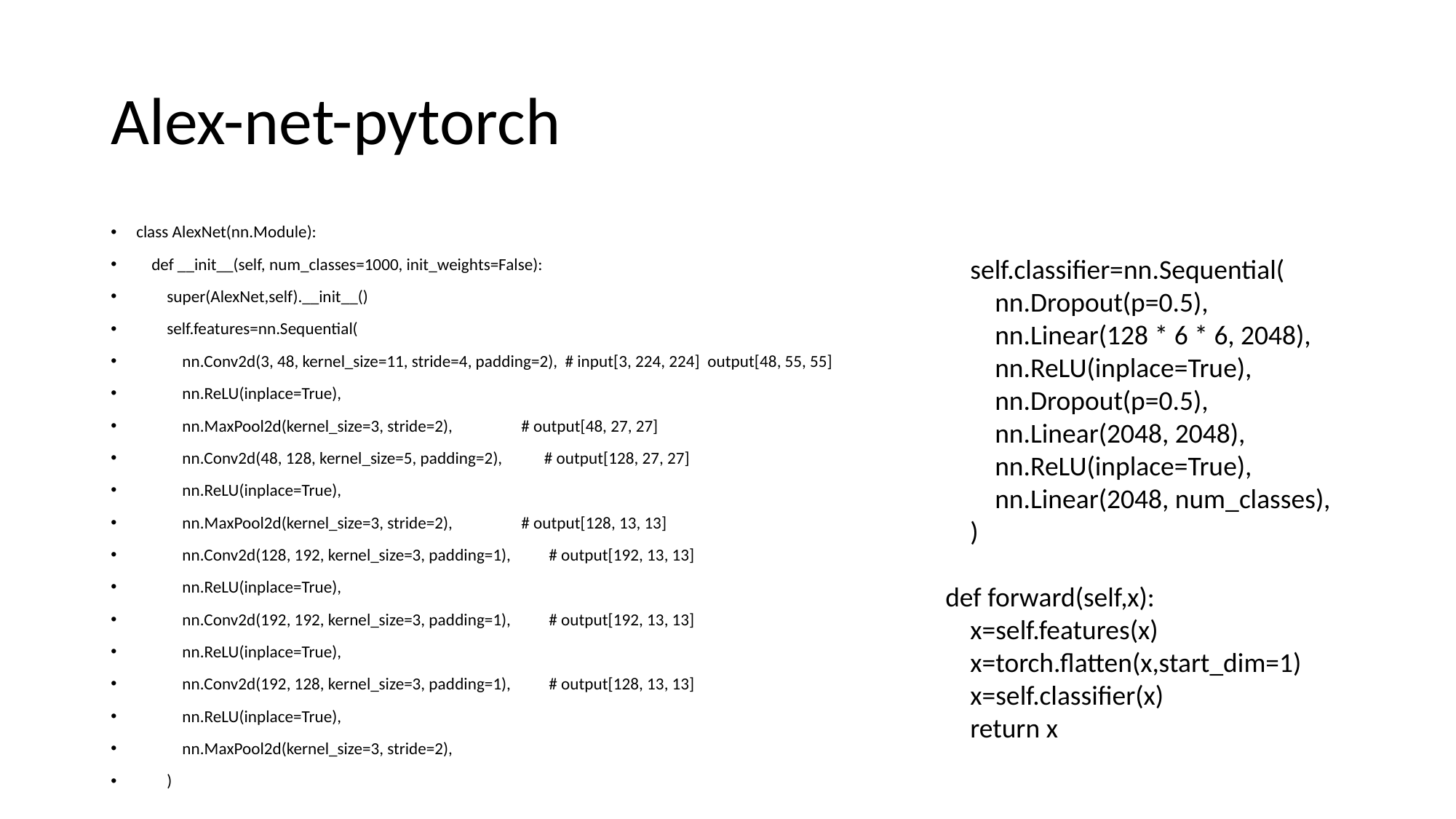

# Alex-net-pytorch
class AlexNet(nn.Module):
    def __init__(self, num_classes=1000, init_weights=False):
        super(AlexNet,self).__init__()
        self.features=nn.Sequential(
            nn.Conv2d(3, 48, kernel_size=11, stride=4, padding=2),  # input[3, 224, 224]  output[48, 55, 55]
            nn.ReLU(inplace=True),
            nn.MaxPool2d(kernel_size=3, stride=2),                  # output[48, 27, 27]
            nn.Conv2d(48, 128, kernel_size=5, padding=2),           # output[128, 27, 27]
            nn.ReLU(inplace=True),
            nn.MaxPool2d(kernel_size=3, stride=2),                  # output[128, 13, 13]
            nn.Conv2d(128, 192, kernel_size=3, padding=1),          # output[192, 13, 13]
            nn.ReLU(inplace=True),
            nn.Conv2d(192, 192, kernel_size=3, padding=1),          # output[192, 13, 13]
            nn.ReLU(inplace=True),
            nn.Conv2d(192, 128, kernel_size=3, padding=1),          # output[128, 13, 13]
            nn.ReLU(inplace=True),
            nn.MaxPool2d(kernel_size=3, stride=2),
        )
        self.classifier=nn.Sequential(
            nn.Dropout(p=0.5),
            nn.Linear(128 * 6 * 6, 2048),
            nn.ReLU(inplace=True),
            nn.Dropout(p=0.5),
            nn.Linear(2048, 2048),
            nn.ReLU(inplace=True),
            nn.Linear(2048, num_classes),
        )

    def forward(self,x):
        x=self.features(x)
        x=torch.flatten(x,start_dim=1)
        x=self.classifier(x)
        return x